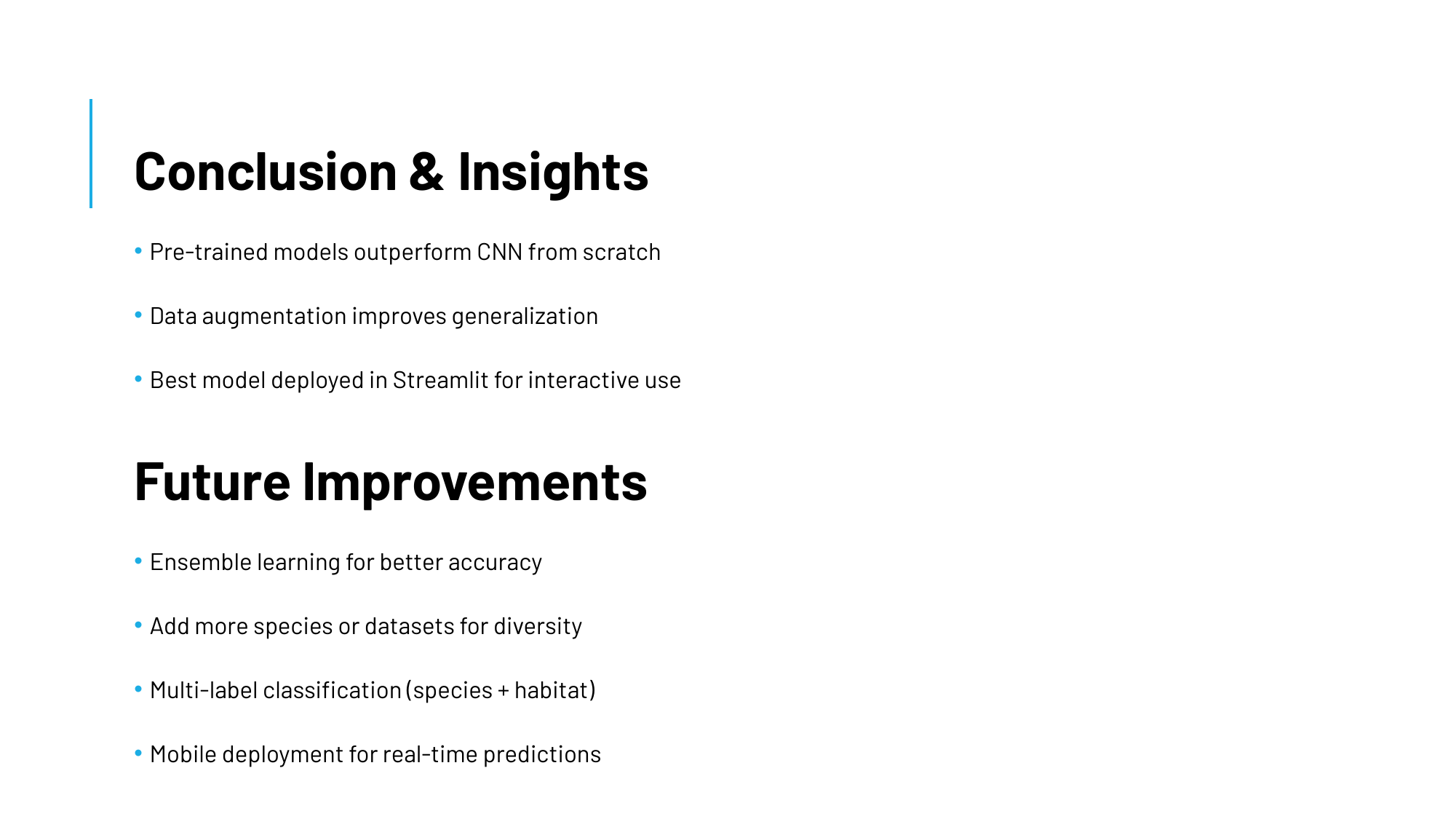

Conclusion & Insights
 Pre-trained models outperform CNN from scratch
 Data augmentation improves generalization
 Best model deployed in Streamlit for interactive use
Future Improvements
 Ensemble learning for better accuracy
 Add more species or datasets for diversity
 Multi-label classification (species + habitat)
 Mobile deployment for real-time predictions